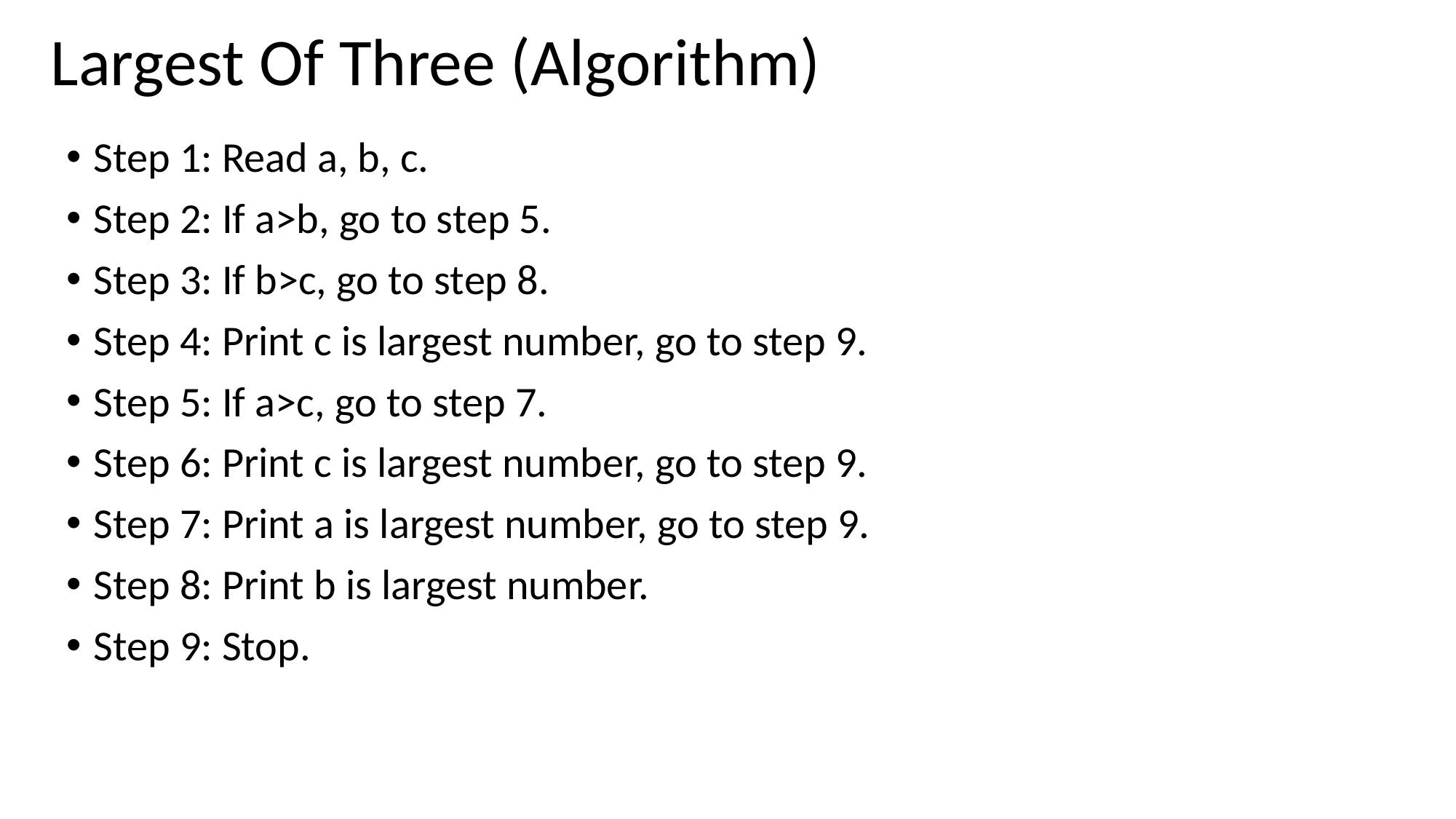

# Largest Of Three (Algorithm)
Step 1: Read a, b, c.
Step 2: If a>b, go to step 5.
Step 3: If b>c, go to step 8.
Step 4: Print c is largest number, go to step 9.
Step 5: If a>c, go to step 7.
Step 6: Print c is largest number, go to step 9.
Step 7: Print a is largest number, go to step 9.
Step 8: Print b is largest number.
Step 9: Stop.